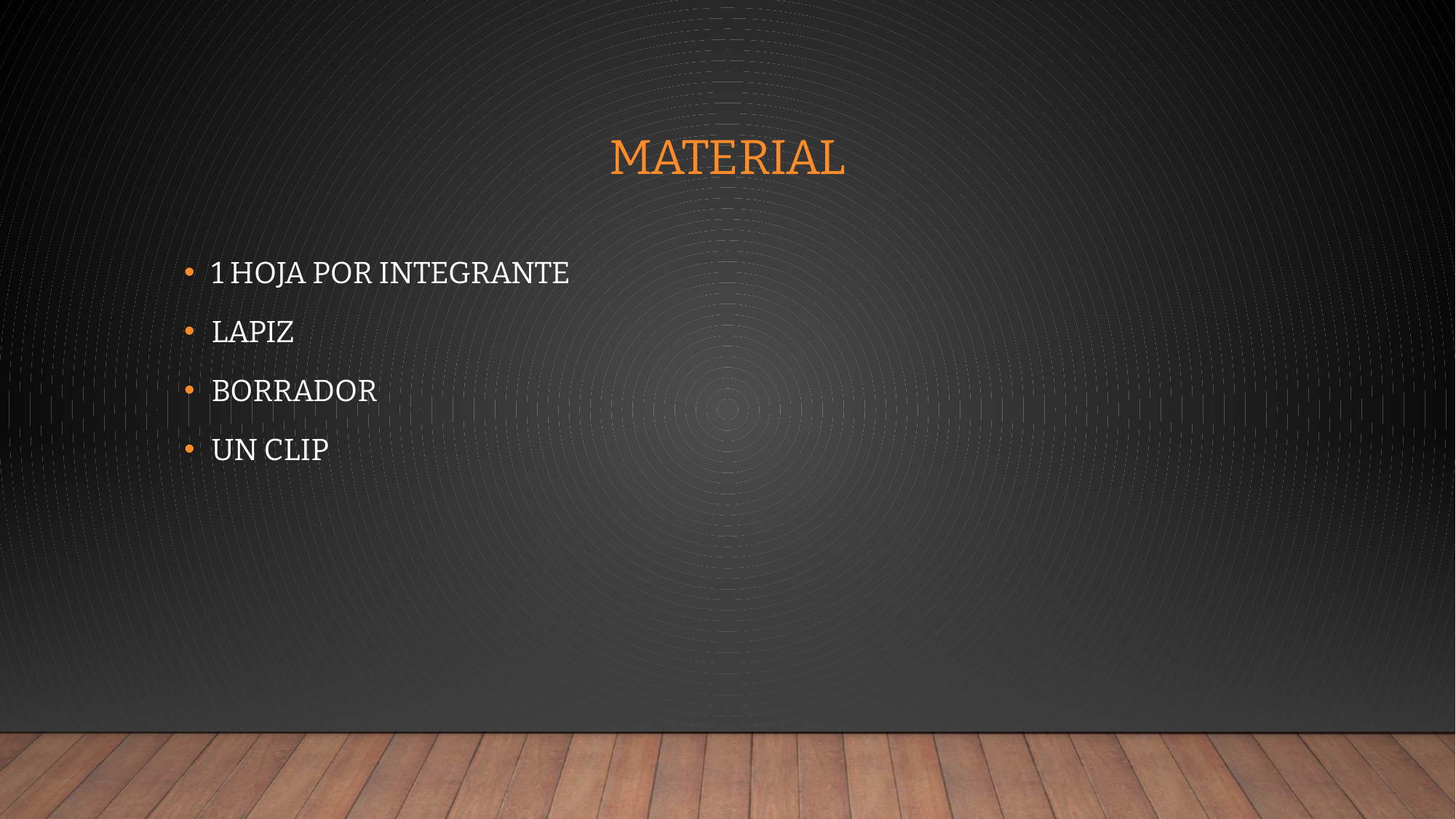

# Material
1 HOJA POR INTEGRANTE
LAPIZ
BORRADOR
UN CLIP